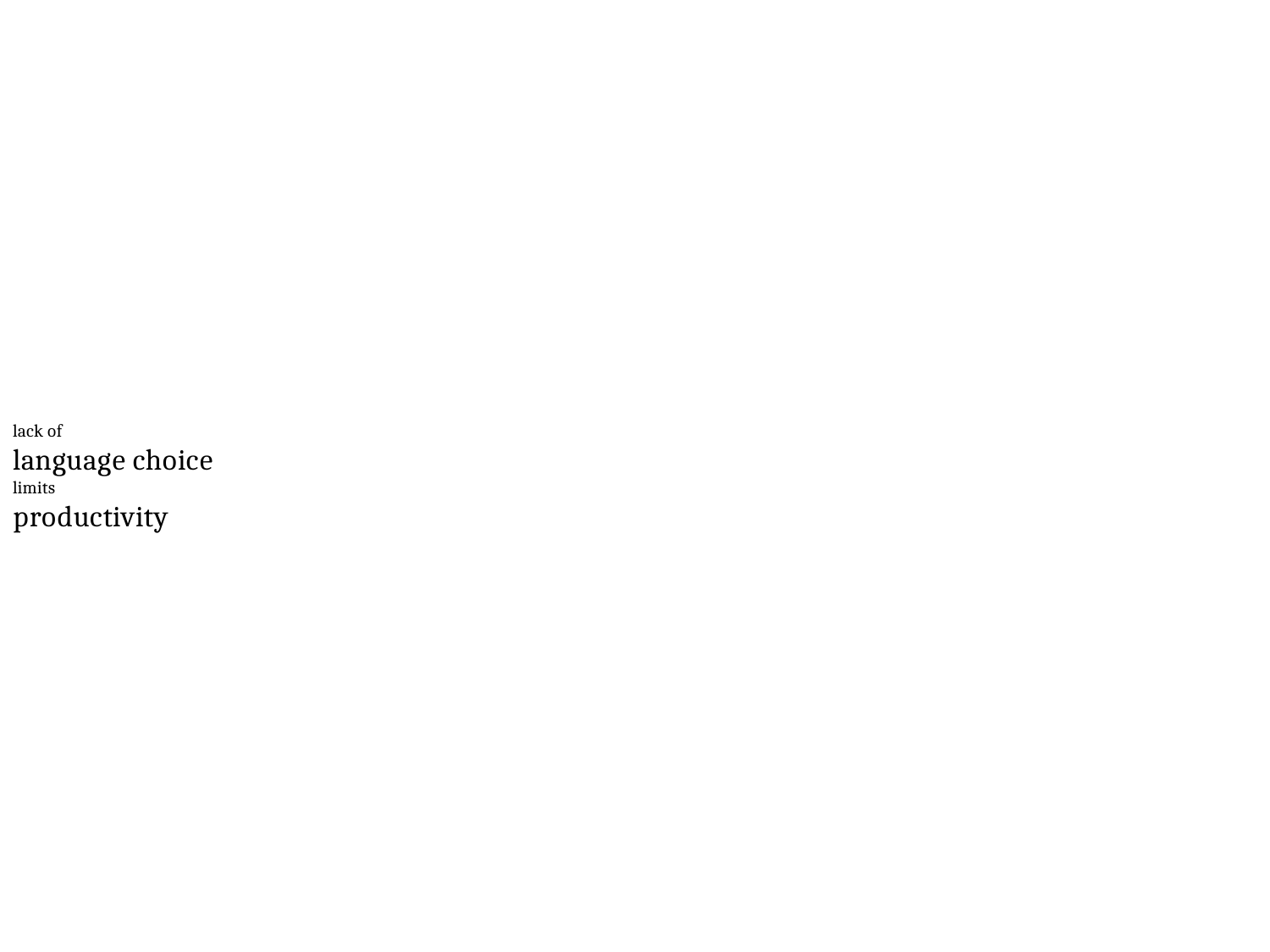

# lack of language choice limits productivity